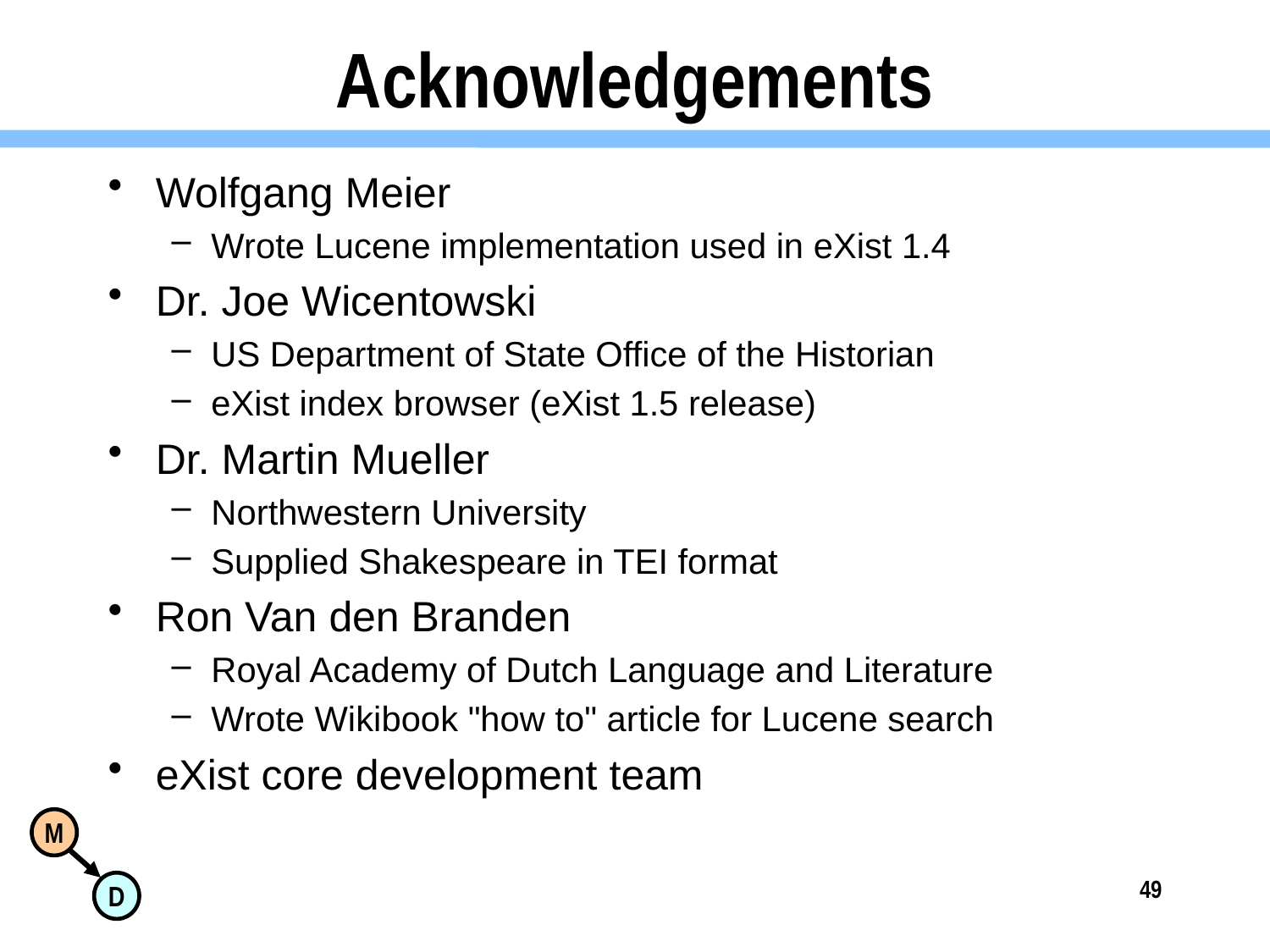

# Acknowledgements
Wolfgang Meier
Wrote Lucene implementation used in eXist 1.4
Dr. Joe Wicentowski
US Department of State Office of the Historian
eXist index browser (eXist 1.5 release)
Dr. Martin Mueller
Northwestern University
Supplied Shakespeare in TEI format
Ron Van den Branden
Royal Academy of Dutch Language and Literature
Wrote Wikibook "how to" article for Lucene search
eXist core development team

49